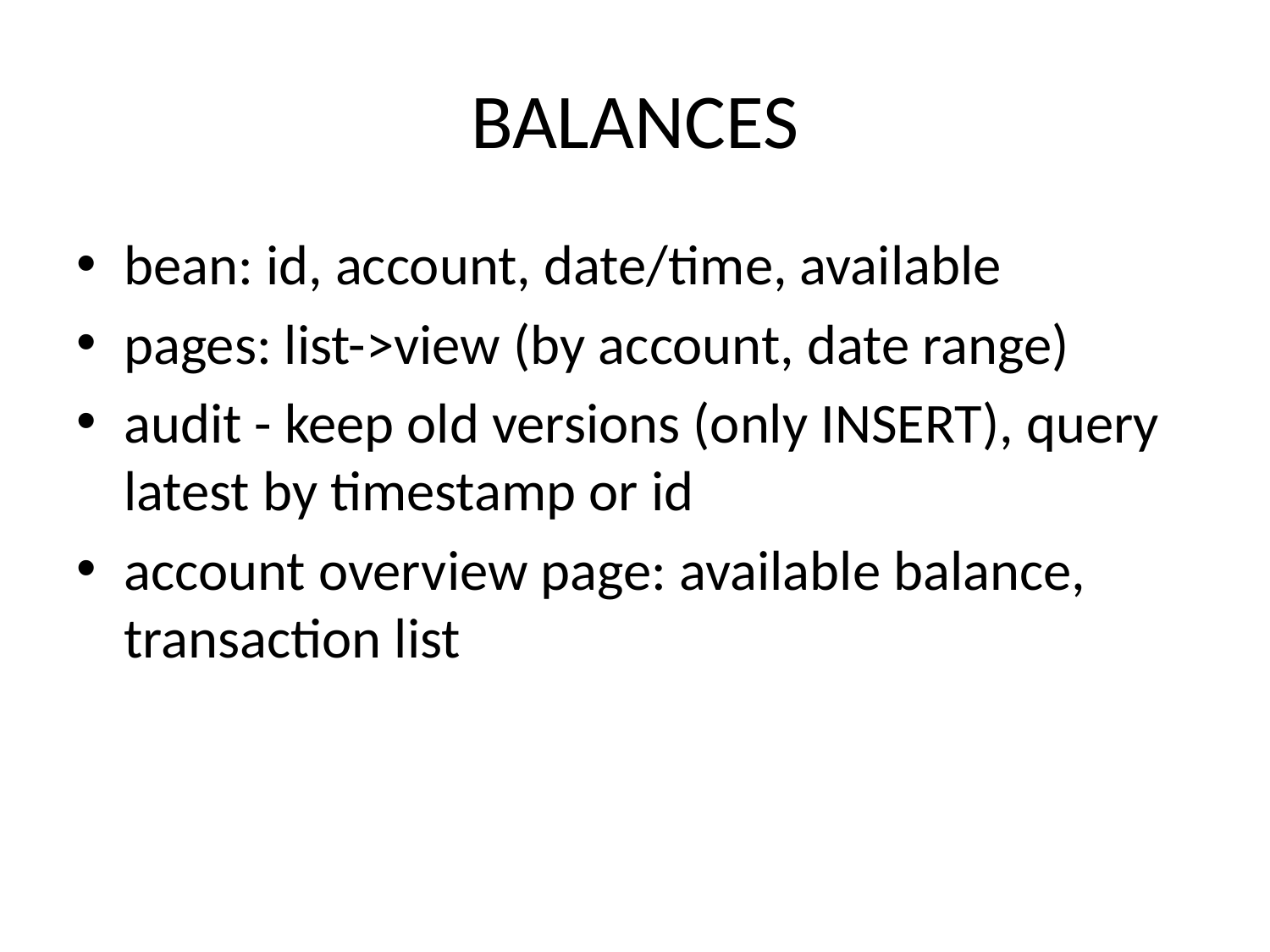

# BALANCES
bean: id, account, date/time, available
pages: list->view (by account, date range)
audit - keep old versions (only INSERT), query latest by timestamp or id
account overview page: available balance, transaction list